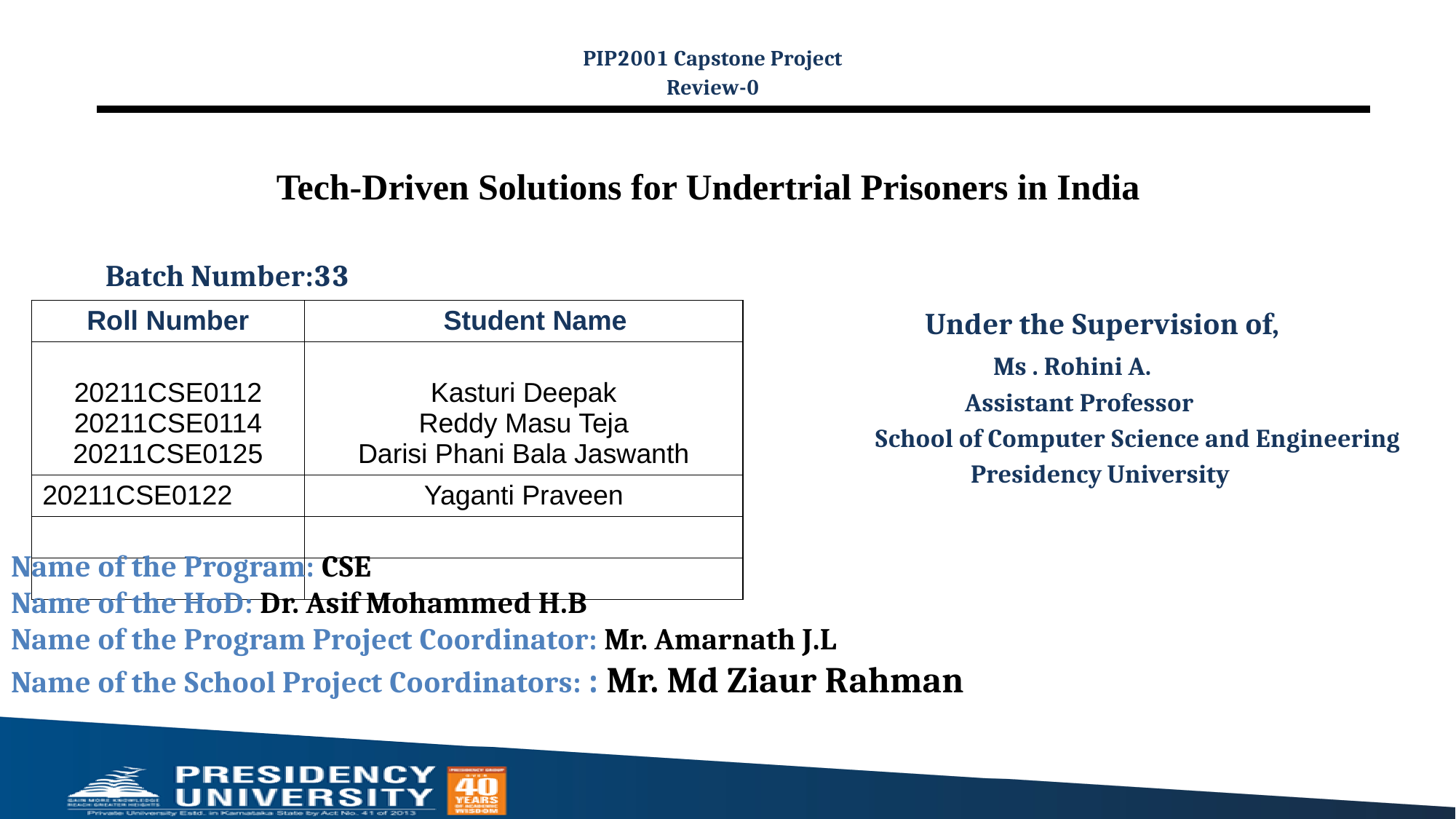

PIP2001 Capstone Project
Review-0
# Tech-Driven Solutions for Undertrial Prisoners in India
Batch Number:33

| Roll Number | Student Name |
| --- | --- |
| 20211CSE0112 20211CSE0114 20211CSE0125 | Kasturi Deepak Reddy Masu Teja Darisi Phani Bala Jaswanth |
| 20211CSE0122 | Yaganti Praveen |
|  |  |
|  |  |
Under the Supervision of,
                               Ms . Rohini A.
                                Assistant Professor
                School of Computer Science and Engineering
                                 Presidency University

Name of the Program: CSE
Name of the HoD: Dr. Asif Mohammed H.B
Name of the Program Project Coordinator: Mr. Amarnath J.L
Name of the School Project Coordinators: : Mr. Md Ziaur Rahman